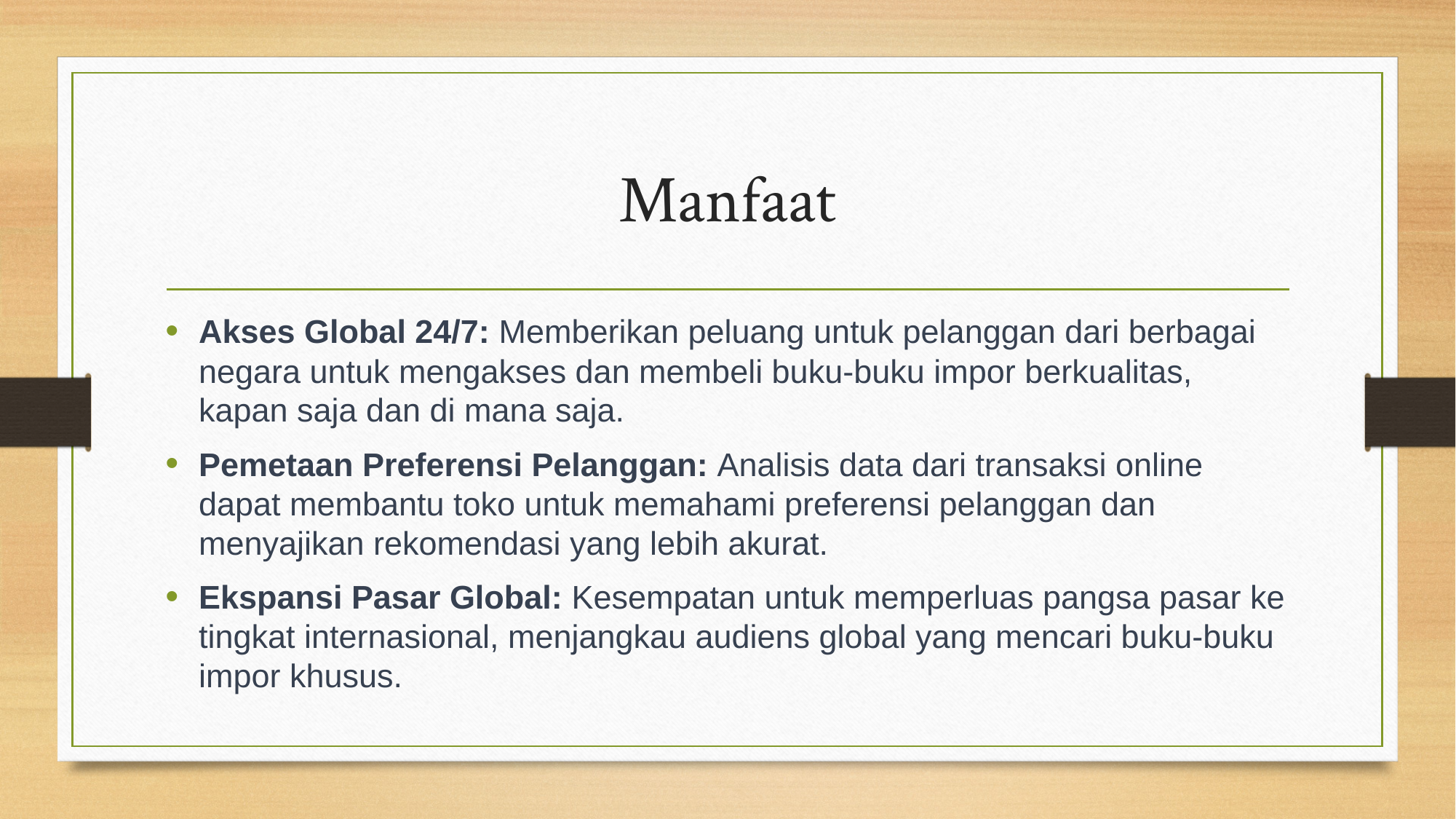

# Manfaat
Akses Global 24/7: Memberikan peluang untuk pelanggan dari berbagai negara untuk mengakses dan membeli buku-buku impor berkualitas, kapan saja dan di mana saja.
Pemetaan Preferensi Pelanggan: Analisis data dari transaksi online dapat membantu toko untuk memahami preferensi pelanggan dan menyajikan rekomendasi yang lebih akurat.
Ekspansi Pasar Global: Kesempatan untuk memperluas pangsa pasar ke tingkat internasional, menjangkau audiens global yang mencari buku-buku impor khusus.